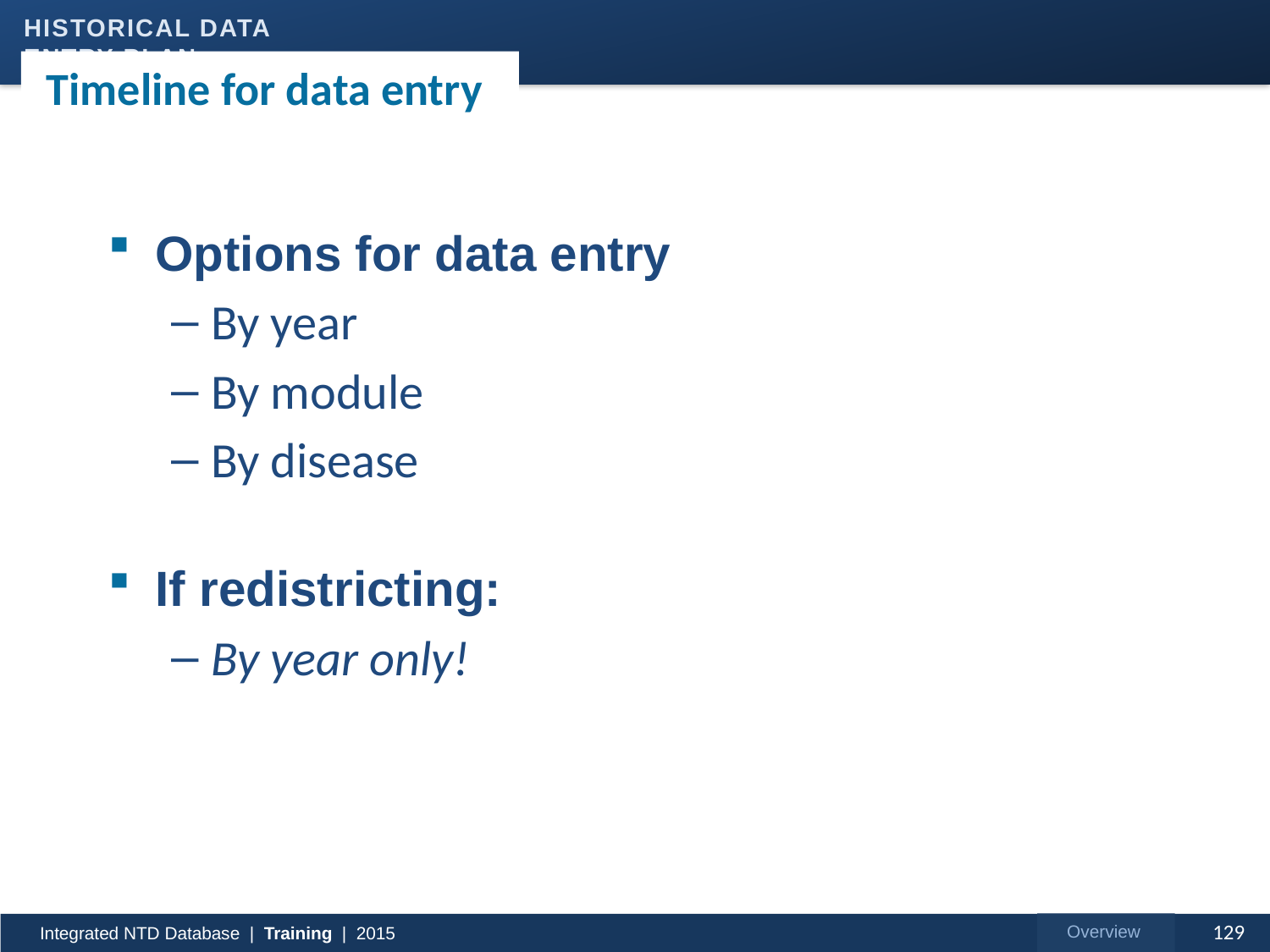

Historical data entry plan

# Timeline for data entry

Options for data entry
By year
By module
By disease
If redistricting:
By year only!